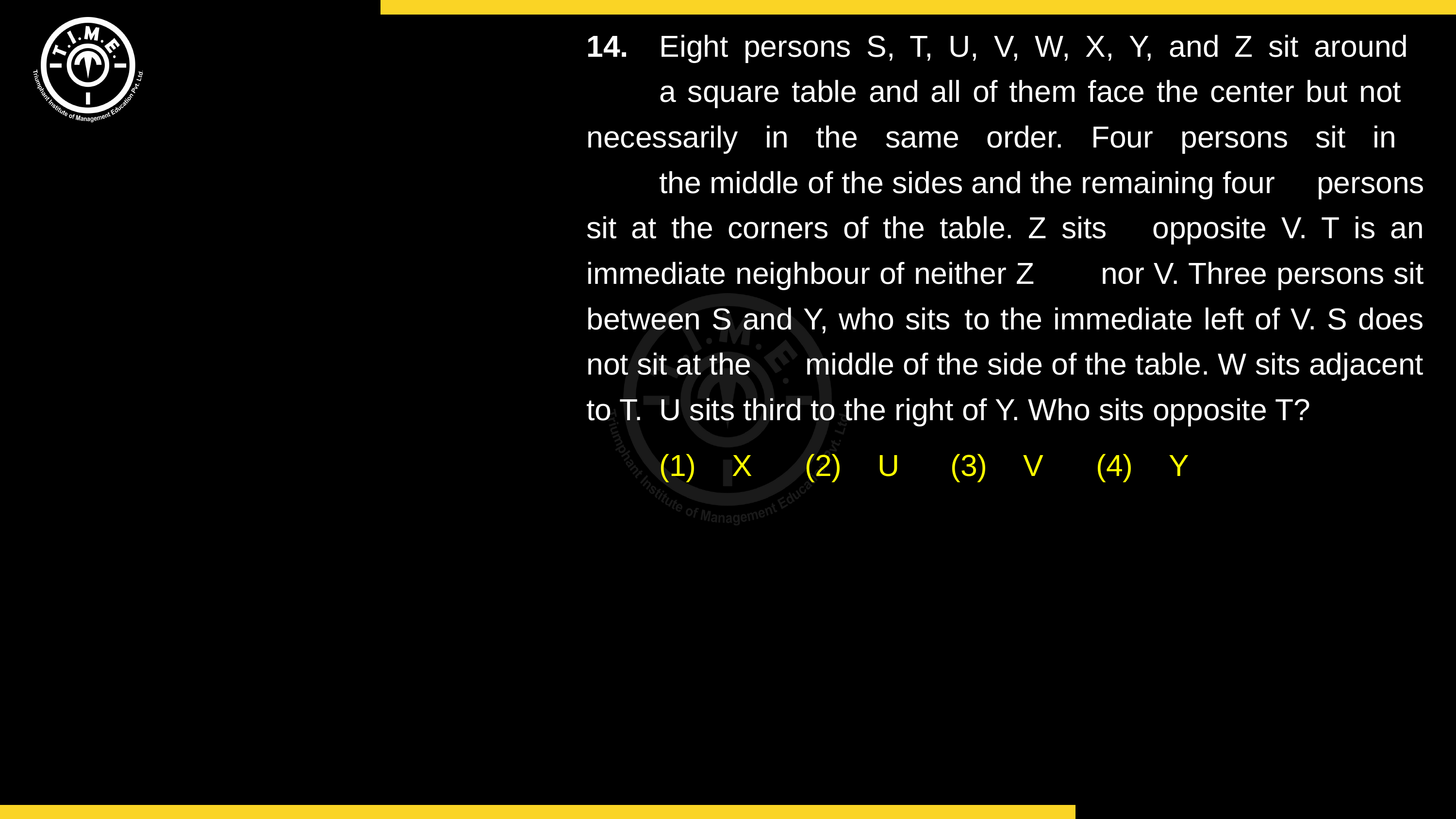

14.	Eight persons S, T, U, V, W, X, Y, and Z sit around
	a square table and all of them face the center but not 	necessarily in the same order. Four persons sit in
	the middle of the sides and the remaining four 	persons sit at the corners of the table. Z sits 	opposite V. T is an immediate neighbour of neither Z 	nor V. Three persons sit between S and Y, who sits 	to the immediate left of V. S does not sit at the 	middle of the side of the table. W sits adjacent to T. 	U sits third to the right of Y. Who sits opposite T?
	(1)	X	(2)	U	(3)	V	(4)	Y